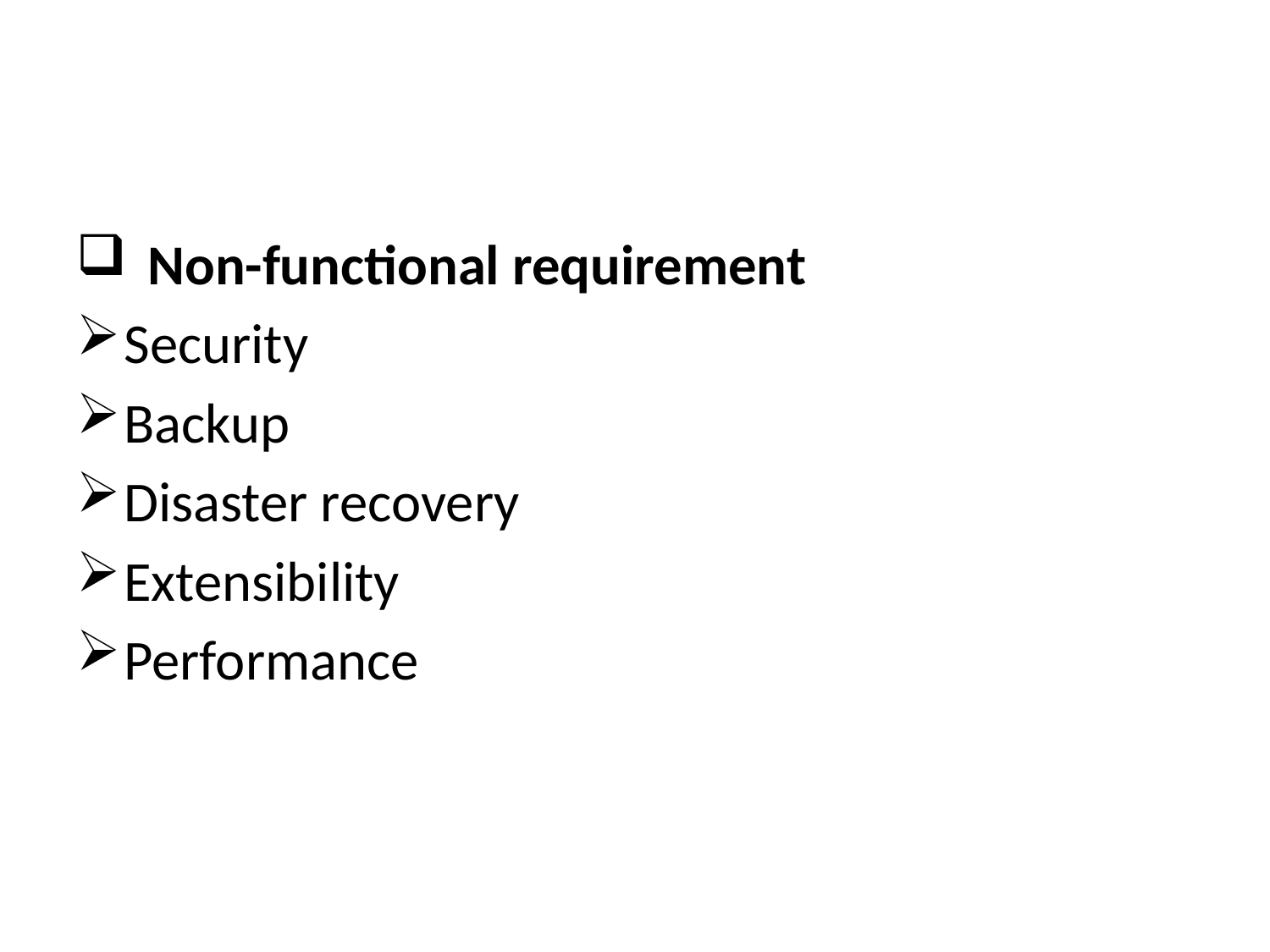

#
Non-functional requirement
Security
Backup
Disaster recovery
Extensibility
Performance